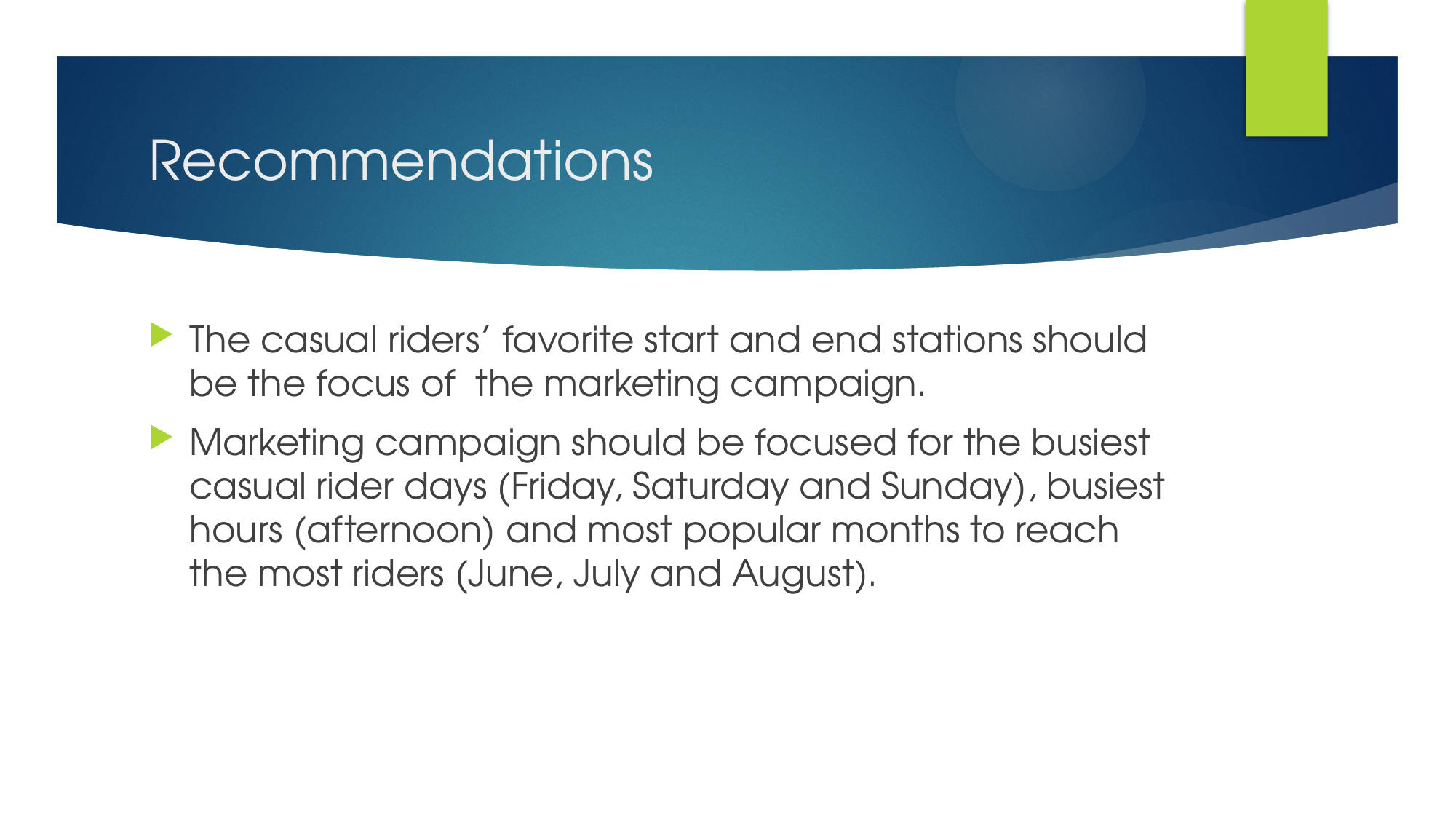

# Recommendations
The casual riders’ favorite start and end stations should be the focus of  the marketing campaign.
Marketing campaign should be focused for the busiest casual rider days (Friday, Saturday and Sunday), busiest hours (afternoon) and most popular months to reach the most riders (June, July and August).